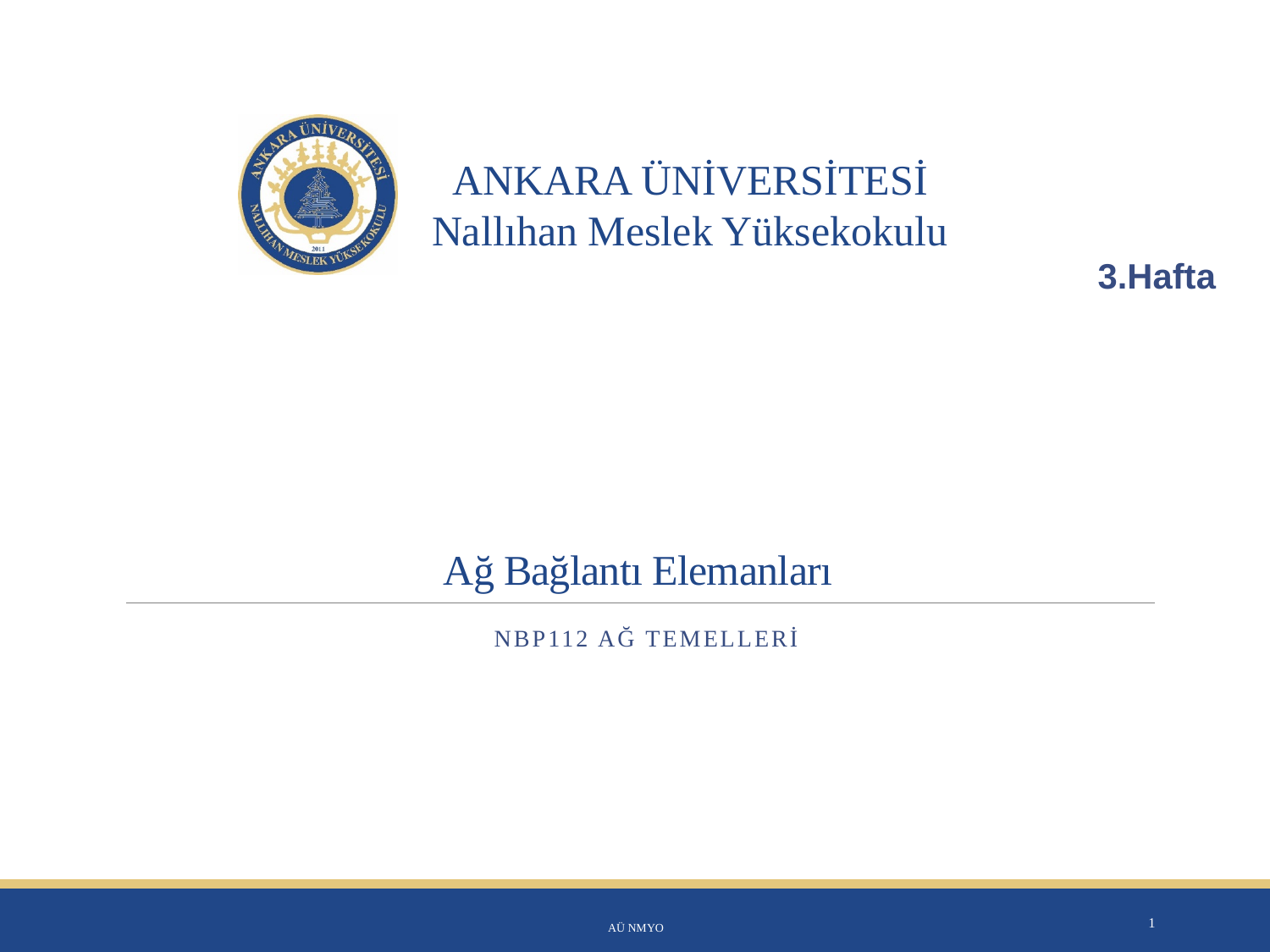

3.Hafta
Ağ Bağlantı Elemanları
# Ağ Bağlantı Elemanları
Nbp112 ağ temelleri
AÜ NMYO
1